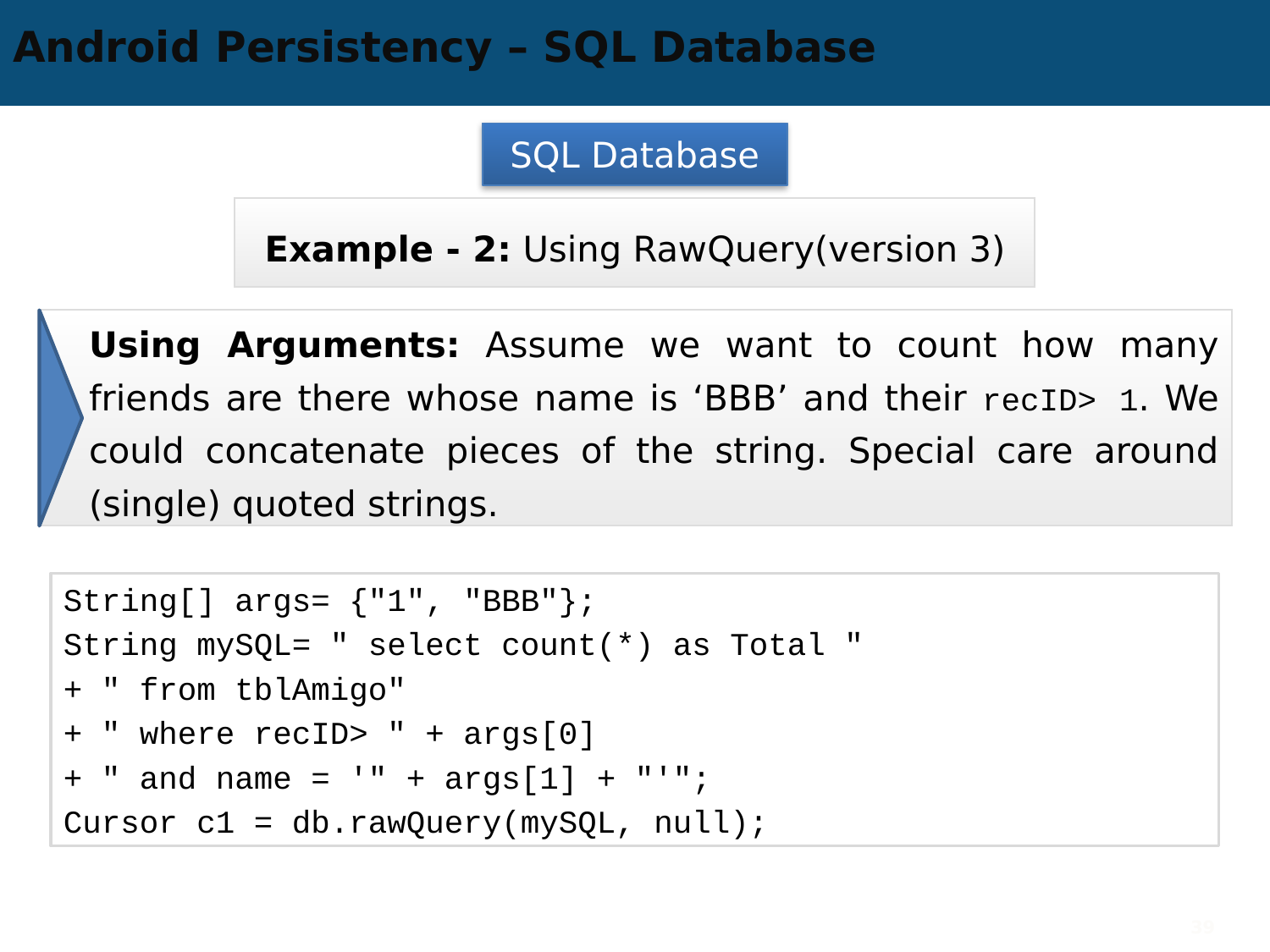

# Android Persistency – SQL Database
SQL Database
Example - 2: Using RawQuery(version 3)
Using Arguments: Assume we want to count how many friends are there whose name is ‘BBB’ and their recID> 1. We could concatenate pieces of the string. Special care around (single) quoted strings.

String[] args= {"1", "BBB"};
String mySQL= " select count(*) as Total "
+ " from tblAmigo"
+ " where recID> " + args[0]
+ " and name = '" + args[1] + "'";
Cursor c1 = db.rawQuery(mySQL, null);